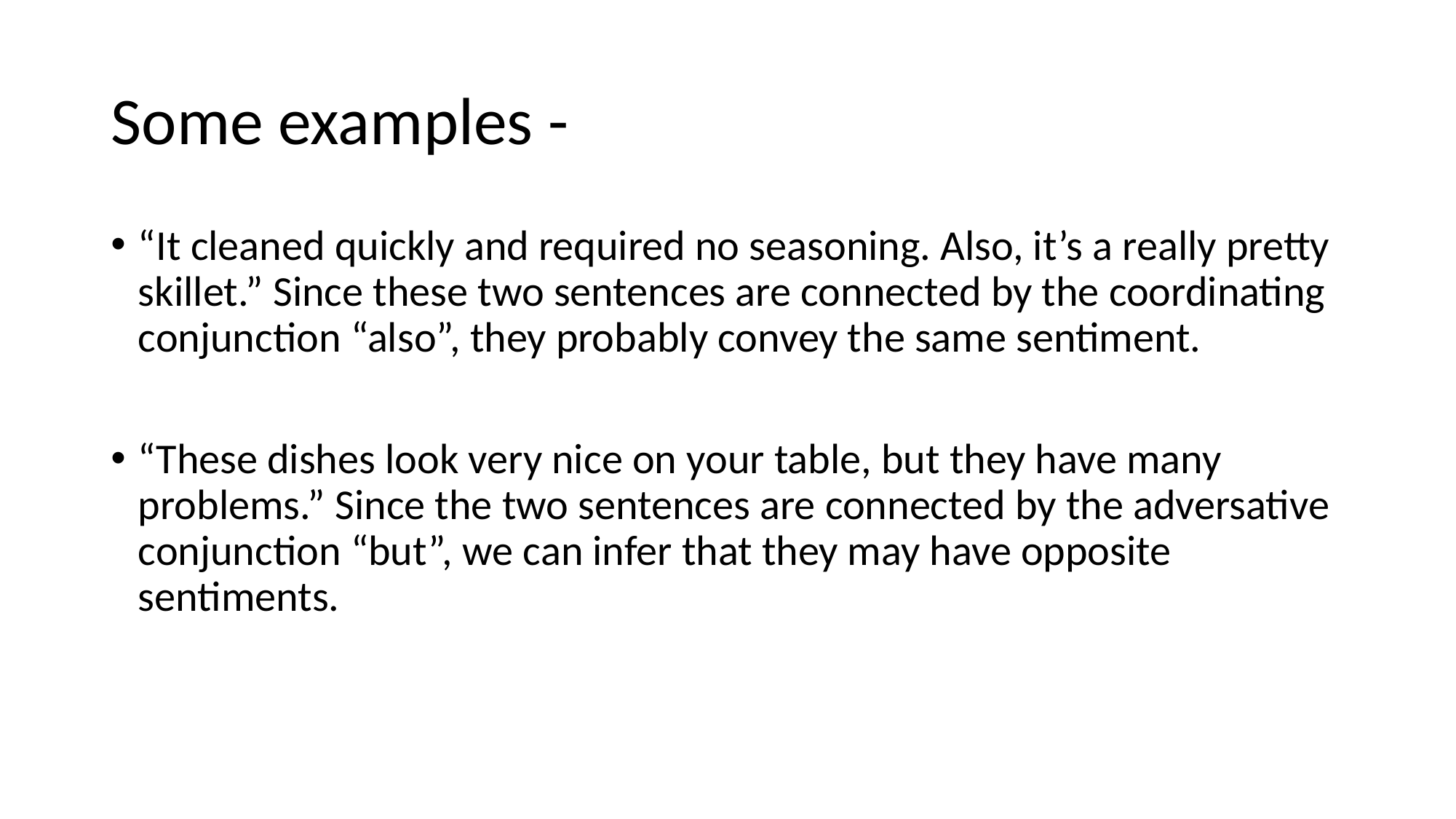

# Some examples -
“It cleaned quickly and required no seasoning. Also, it’s a really pretty skillet.” Since these two sentences are connected by the coordinating conjunction “also”, they probably convey the same sentiment.

“These dishes look very nice on your table, but they have many problems.” Since the two sentences are connected by the adversative conjunction “but”, we can infer that they may have opposite sentiments.